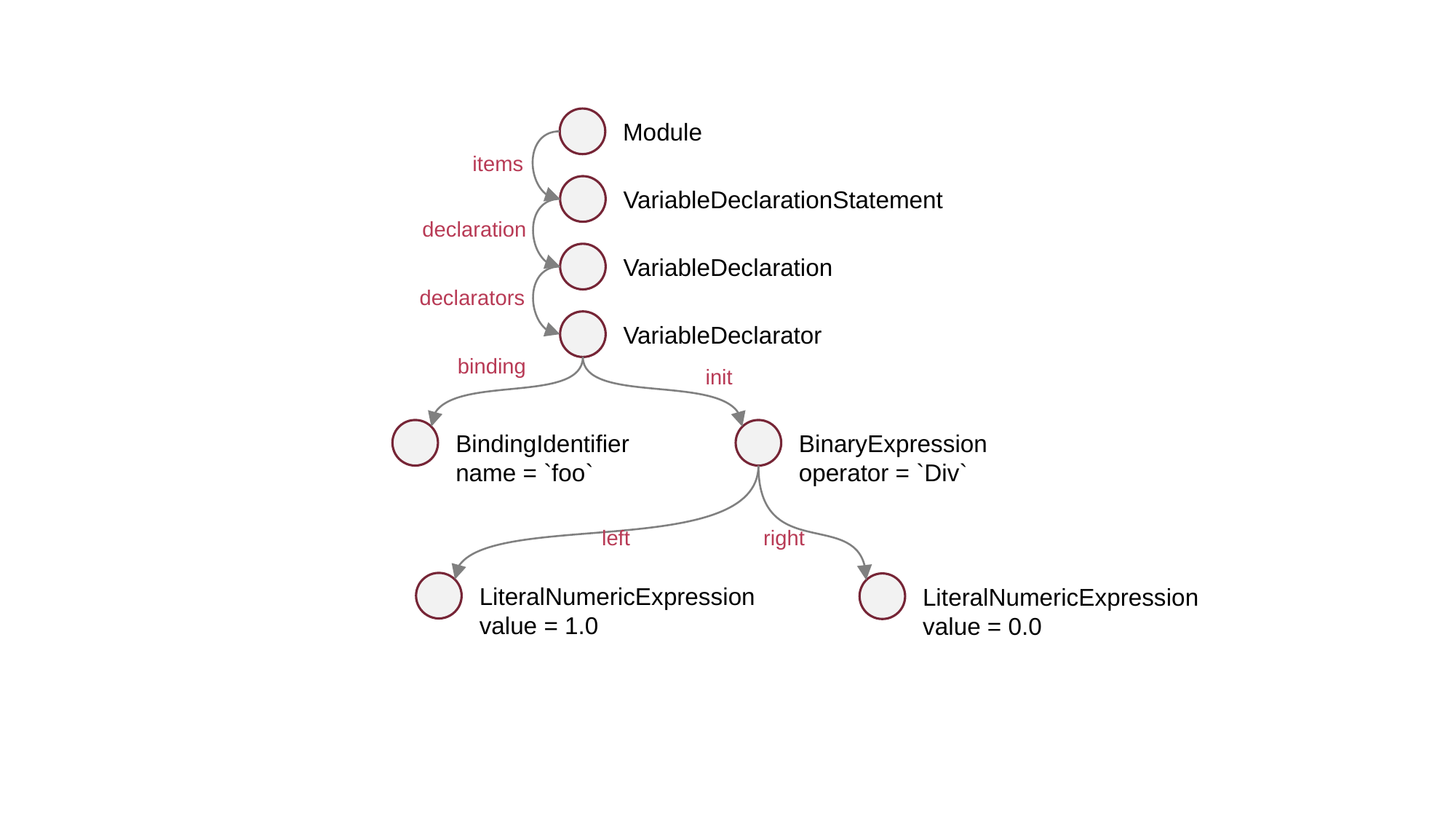

Module
items
VariableDeclarationStatement
declaration
VariableDeclaration
declarators
VariableDeclarator
binding
init

BinaryExpression
operator = `Div`

BindingIdentifier
name = `foo`
left
right

LiteralNumericExpression
value = 1.0

LiteralNumericExpression
value = 0.0